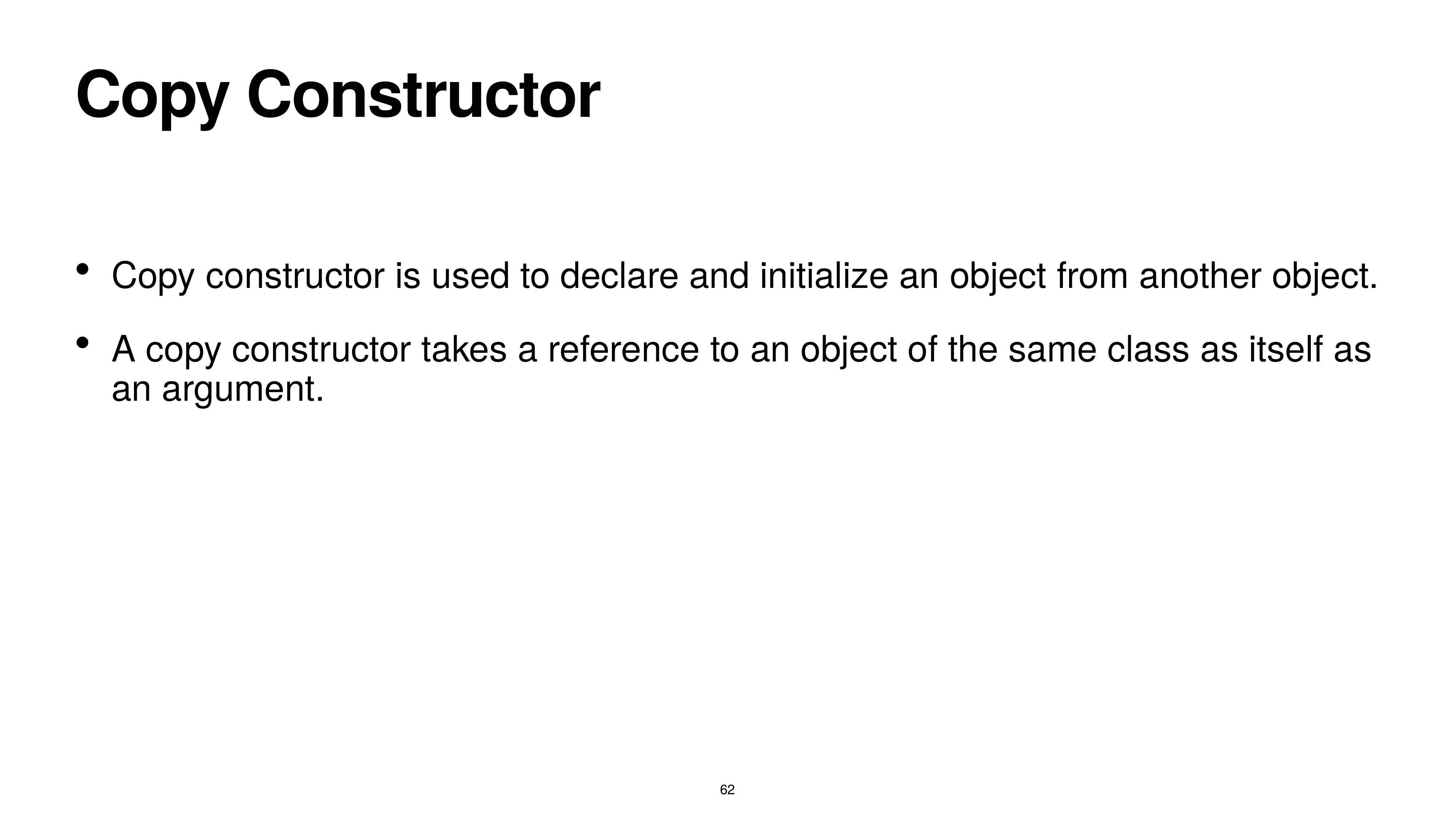

# Copy Constructor

Copy constructor is used to declare and initialize an object from another object.
A copy constructor takes a reference to an object of the same class as itself as an argument.
62